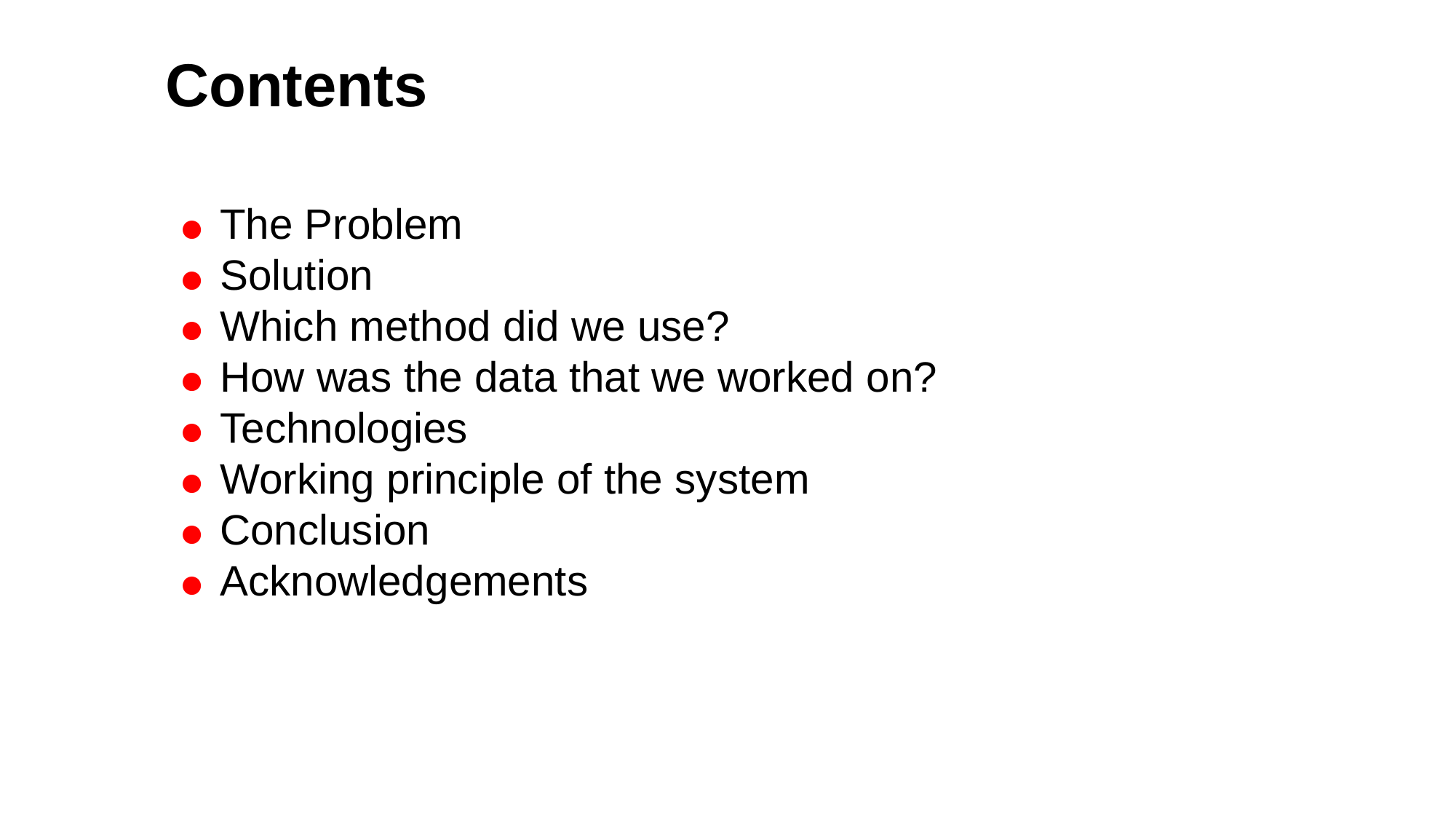

# Contents

The Problem
Solution
Which method did we use?
How was the data that we worked on?
Technologies
Working principle of the system
Conclusion
Acknowledgements